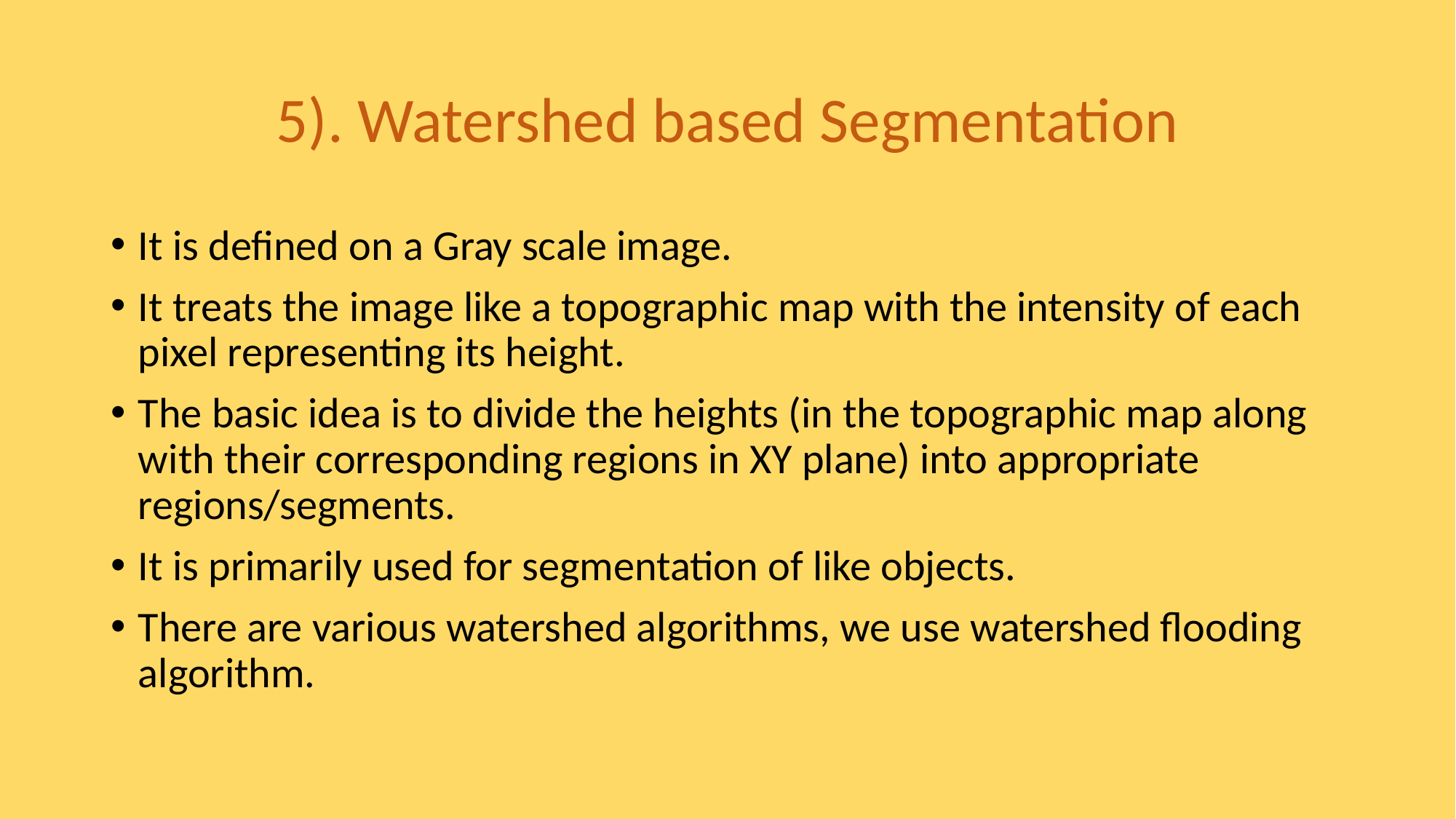

# 5). Watershed based Segmentation
It is defined on a Gray scale image.
It treats the image like a topographic map with the intensity of each pixel representing its height.
The basic idea is to divide the heights (in the topographic map along with their corresponding regions in XY plane) into appropriate regions/segments.
It is primarily used for segmentation of like objects.
There are various watershed algorithms, we use watershed flooding algorithm.